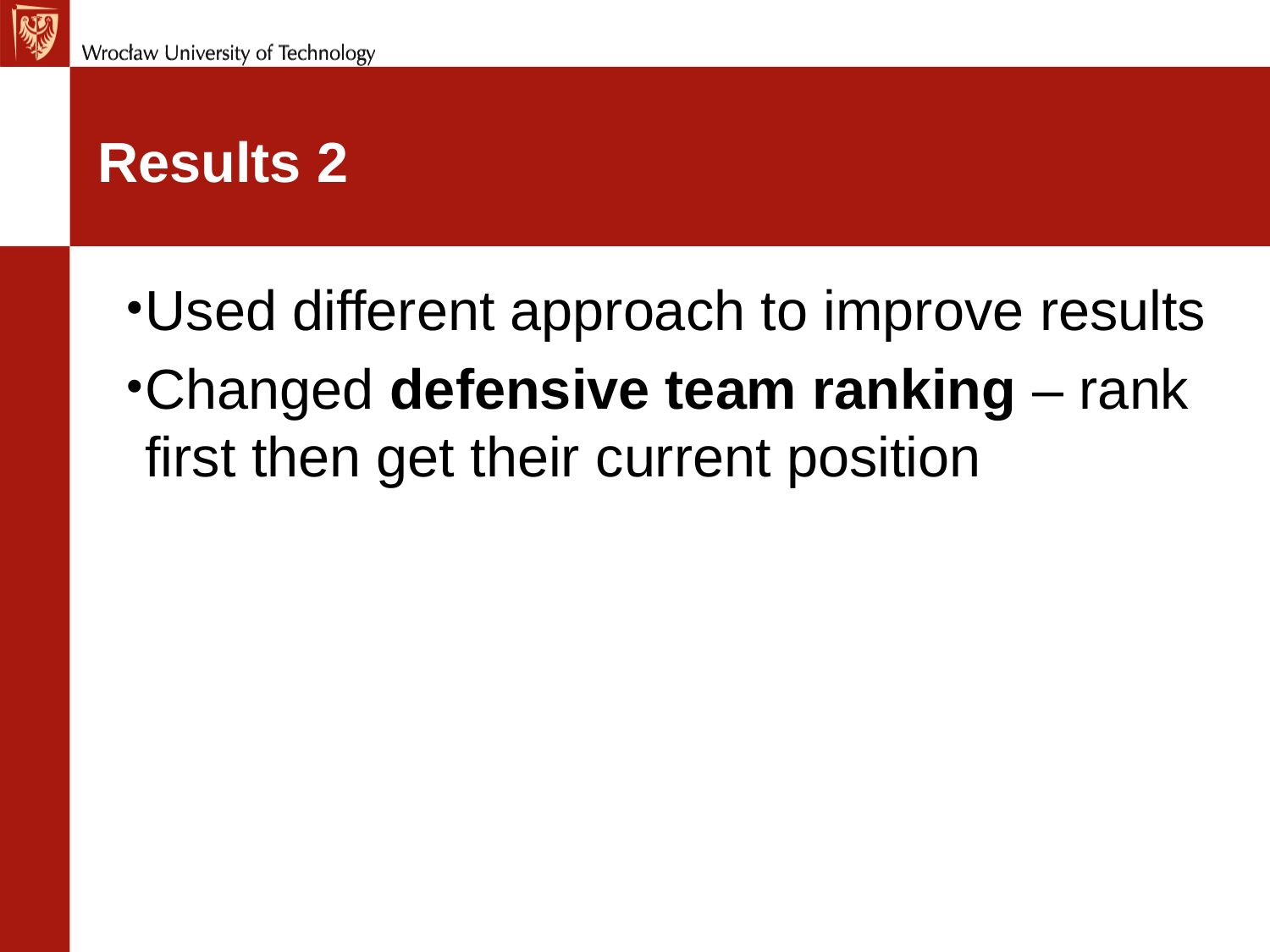

# Results 2
Used different approach to improve results
Changed defensive team ranking – rank first then get their current position